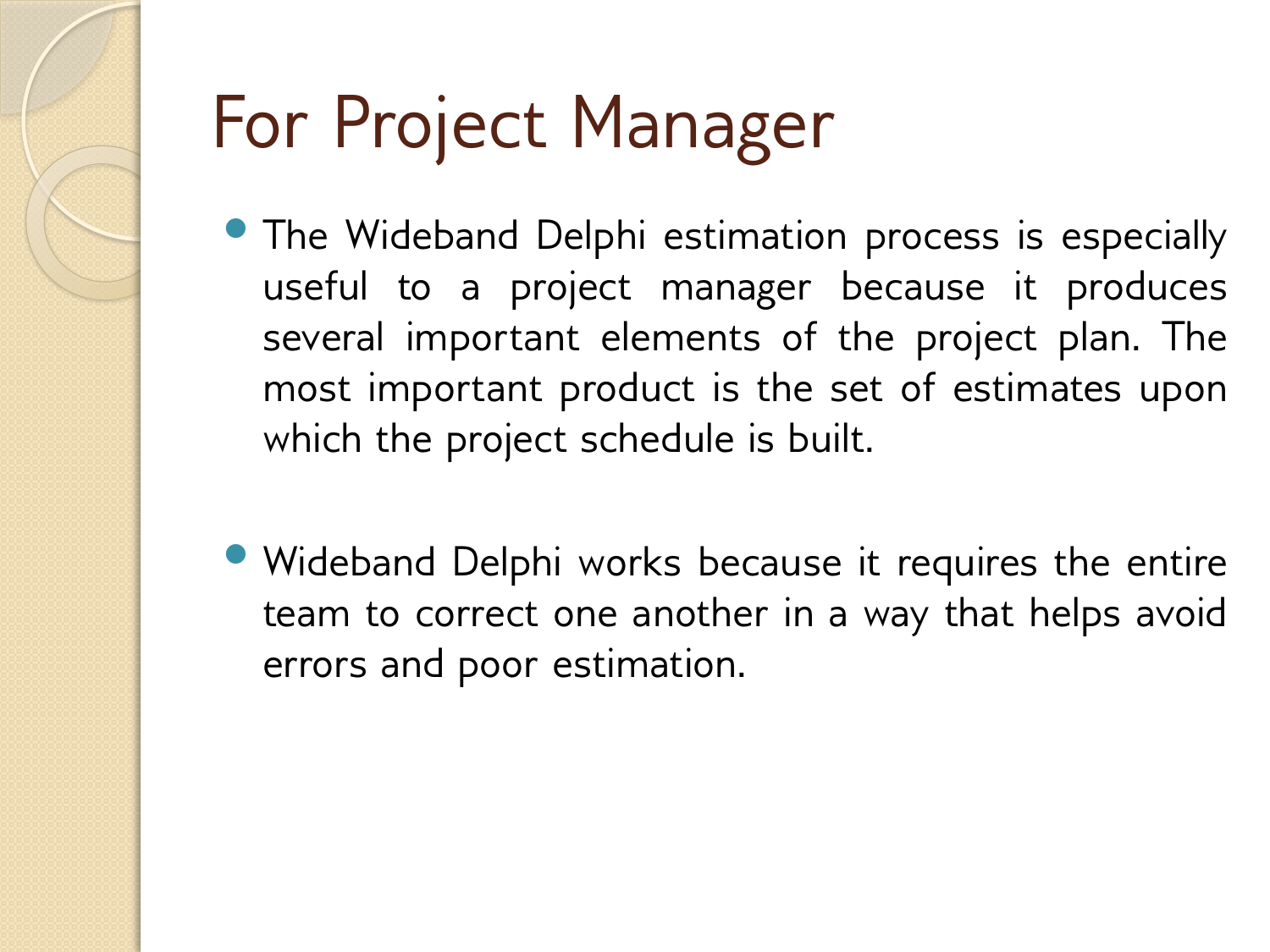

# For Project Manager
The Wideband Delphi estimation process is especially useful to a project manager because it produces several important elements of the project plan. The most important product is the set of estimates upon which the project schedule is built.

Wideband Delphi works because it requires the entire team to correct one another in a way that helps avoid errors and poor estimation.